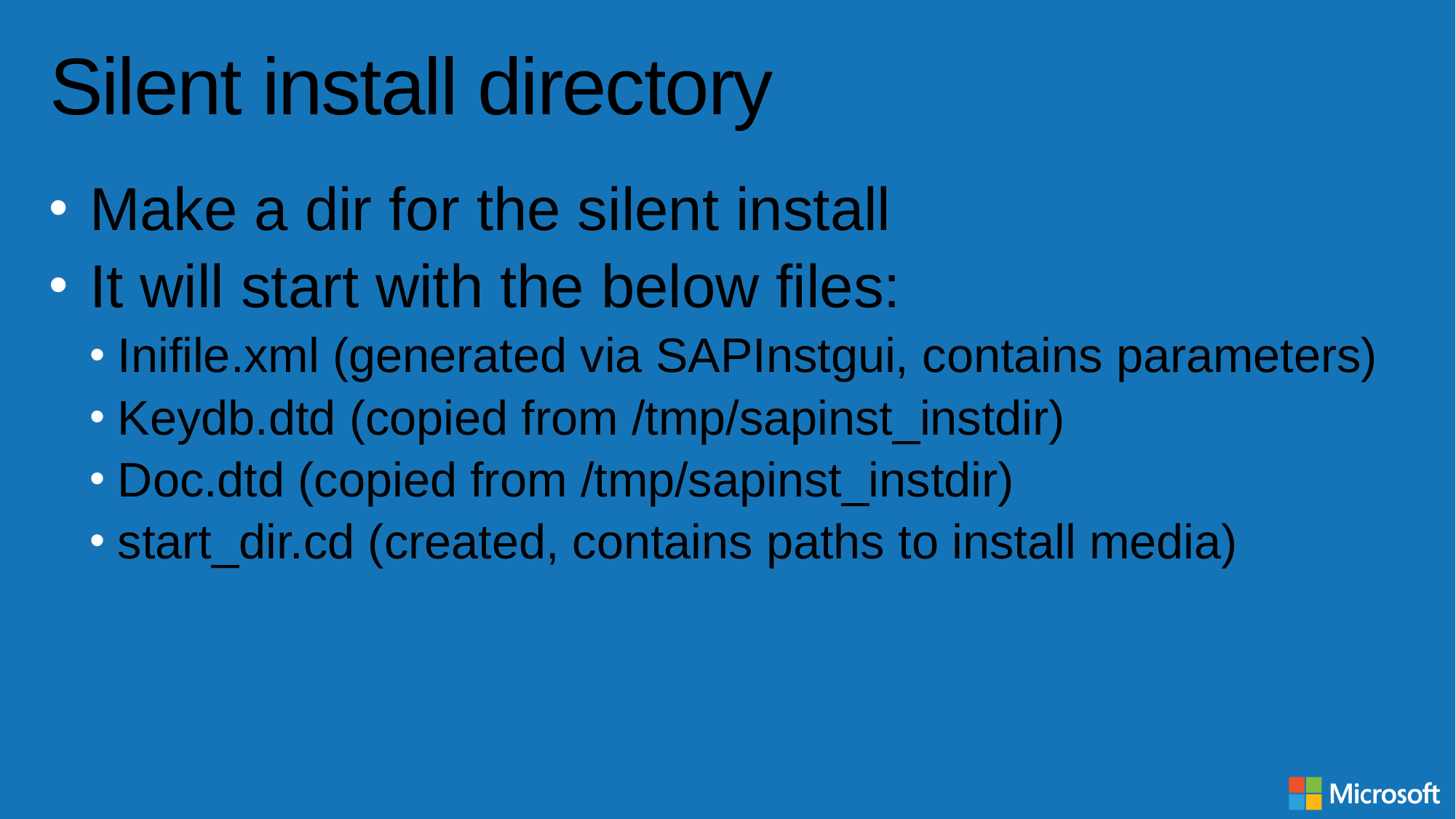

# Silent install directory
Make a dir for the silent install
It will start with the below files:
Inifile.xml (generated via SAPInstgui, contains parameters)
Keydb.dtd (copied from /tmp/sapinst_instdir)
Doc.dtd (copied from /tmp/sapinst_instdir)
start_dir.cd (created, contains paths to install media)